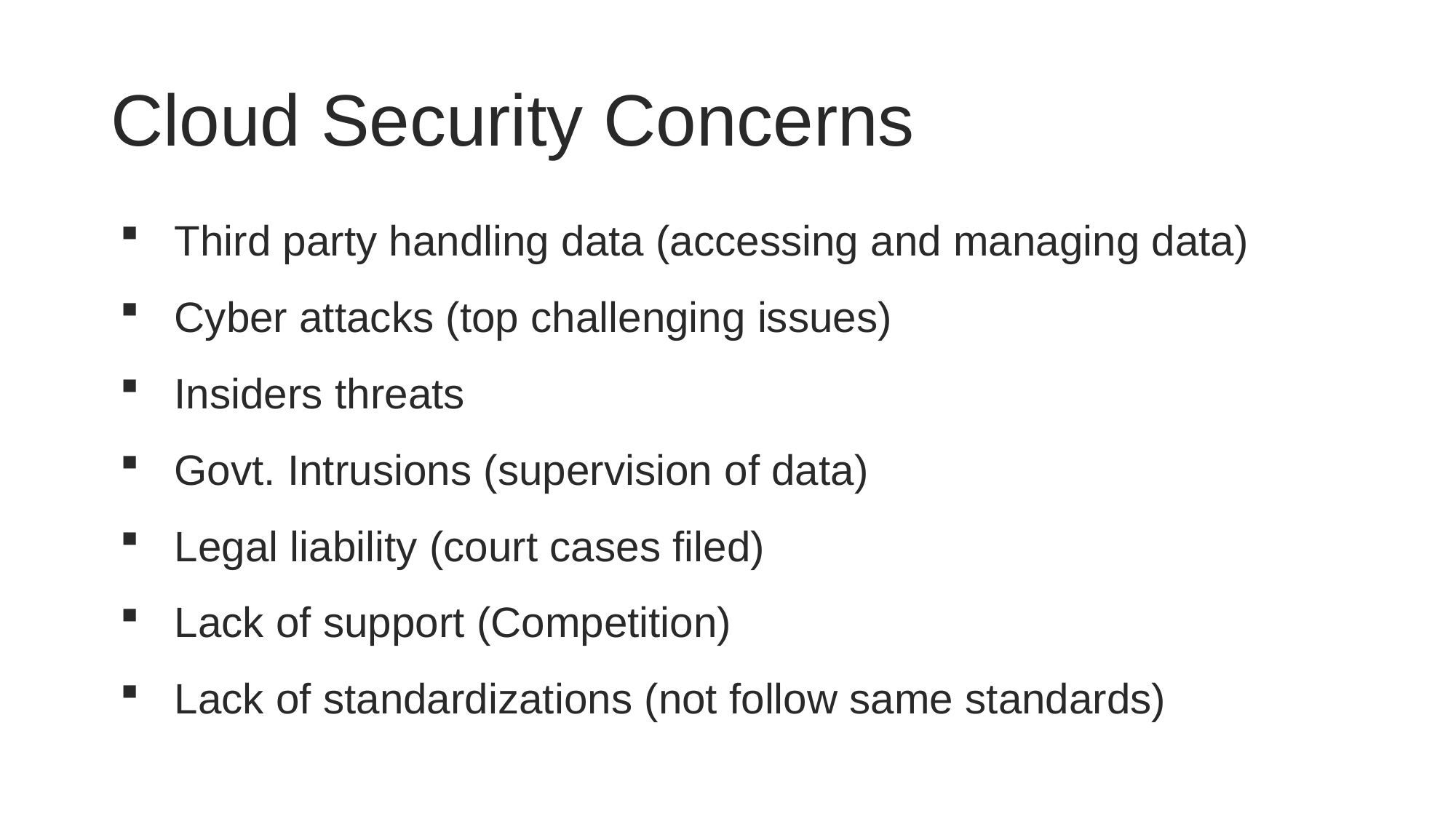

Cloud Security Concerns
Third party handling data (accessing and managing data)
Cyber attacks (top challenging issues)
Insiders threats
Govt. Intrusions (supervision of data)
Legal liability (court cases filed)
Lack of support (Competition)
Lack of standardizations (not follow same standards)

Responsible for the retrieval of raw context data